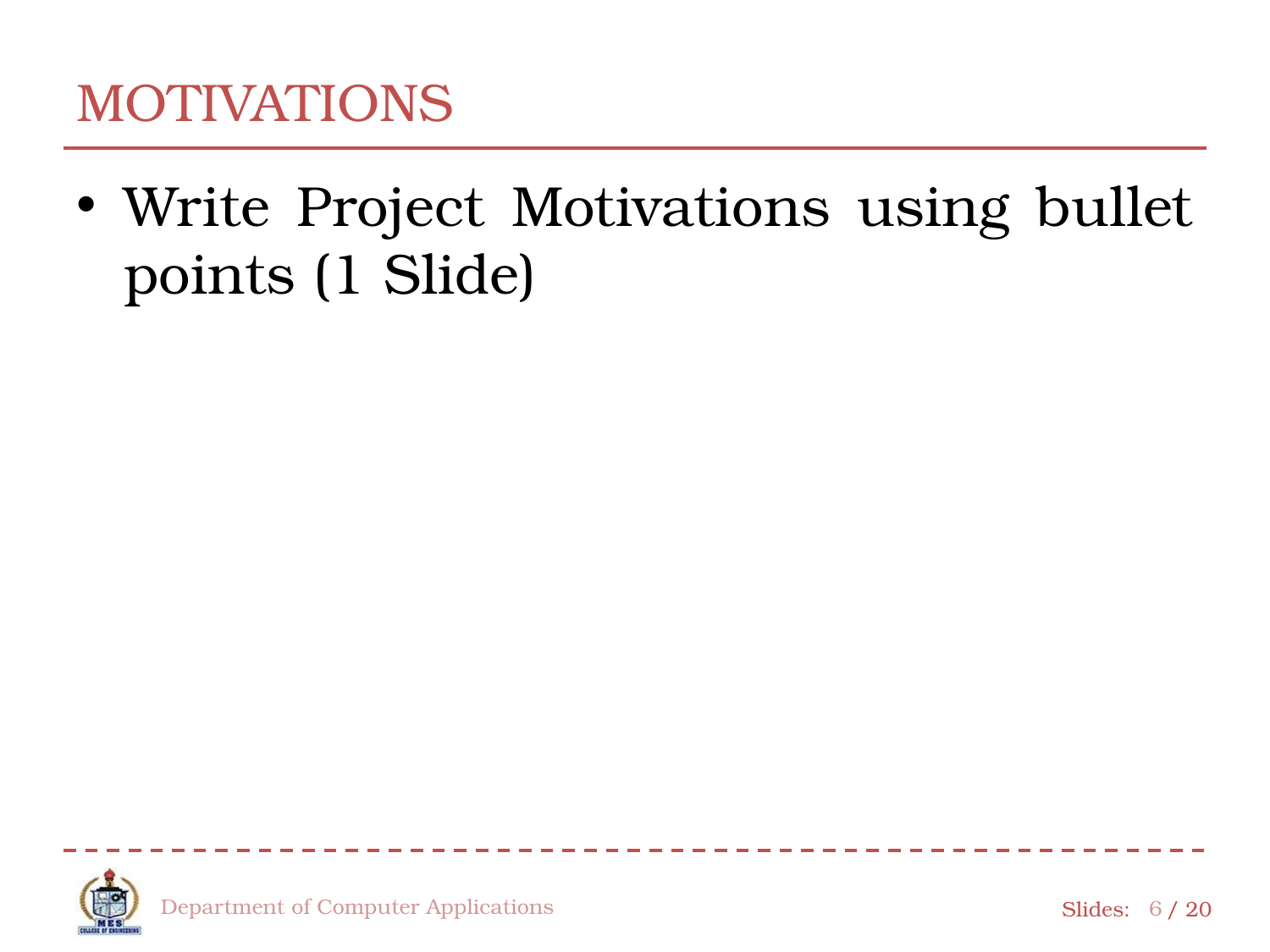

# MOTIVATIONS
Write Project Motivations using bullet points (1 Slide)

Department of Computer Applications
6